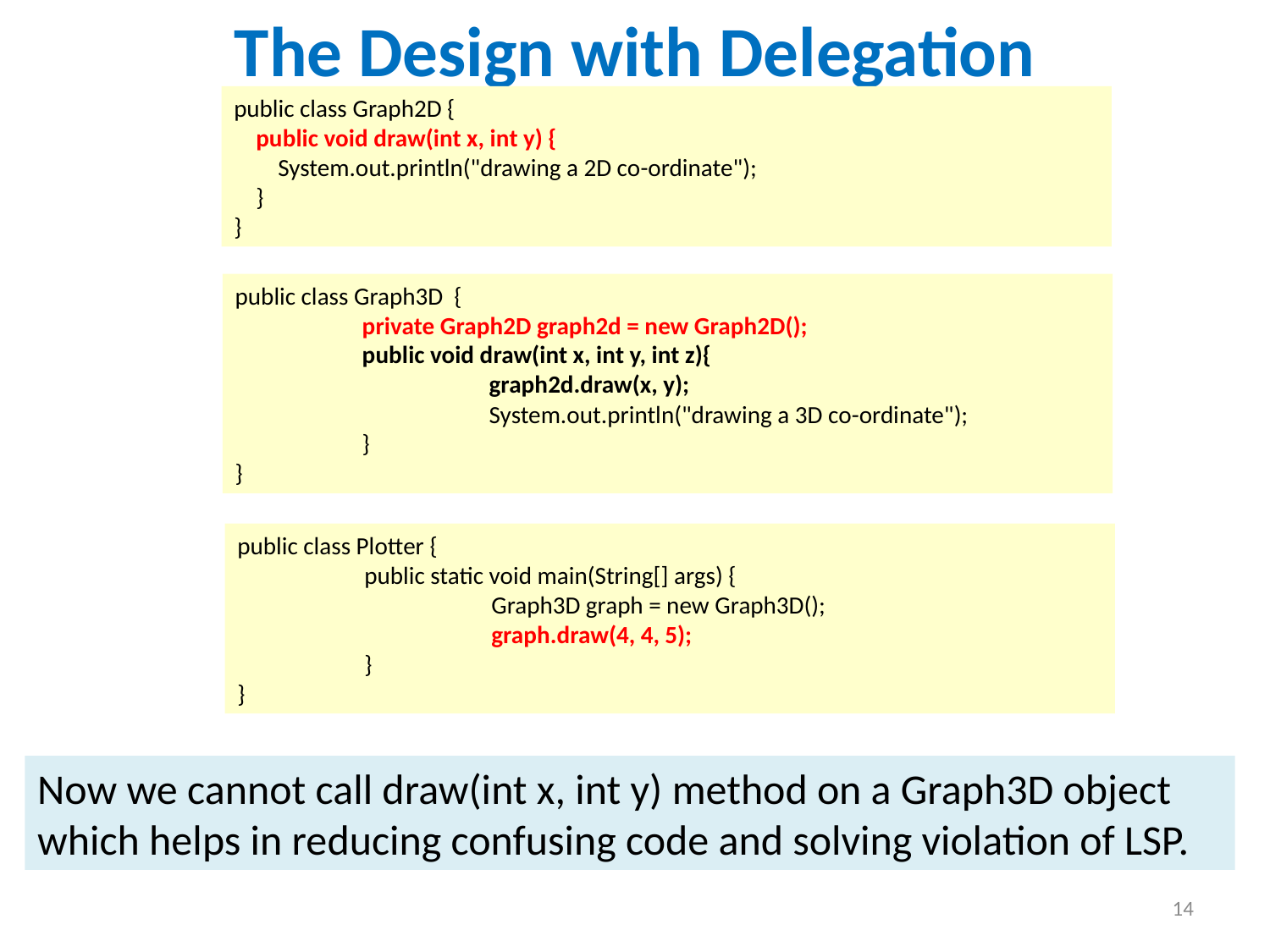

The Design with Delegation
public class Graph2D {
    public void draw(int x, int y) {
        System.out.println("drawing a 2D co-ordinate");
    }
}
public class Graph3D  {
	private Graph2D graph2d = new Graph2D();
	public void draw(int x, int y, int z){
		graph2d.draw(x, y);
		System.out.println("drawing a 3D co-ordinate");
	}
}
public class Plotter {
	public static void main(String[] args) {
		Graph3D graph = new Graph3D();
		graph.draw(4, 4, 5);
	}
}
Now we cannot call draw(int x, int y) method on a Graph3D object which helps in reducing confusing code and solving violation of LSP.
14